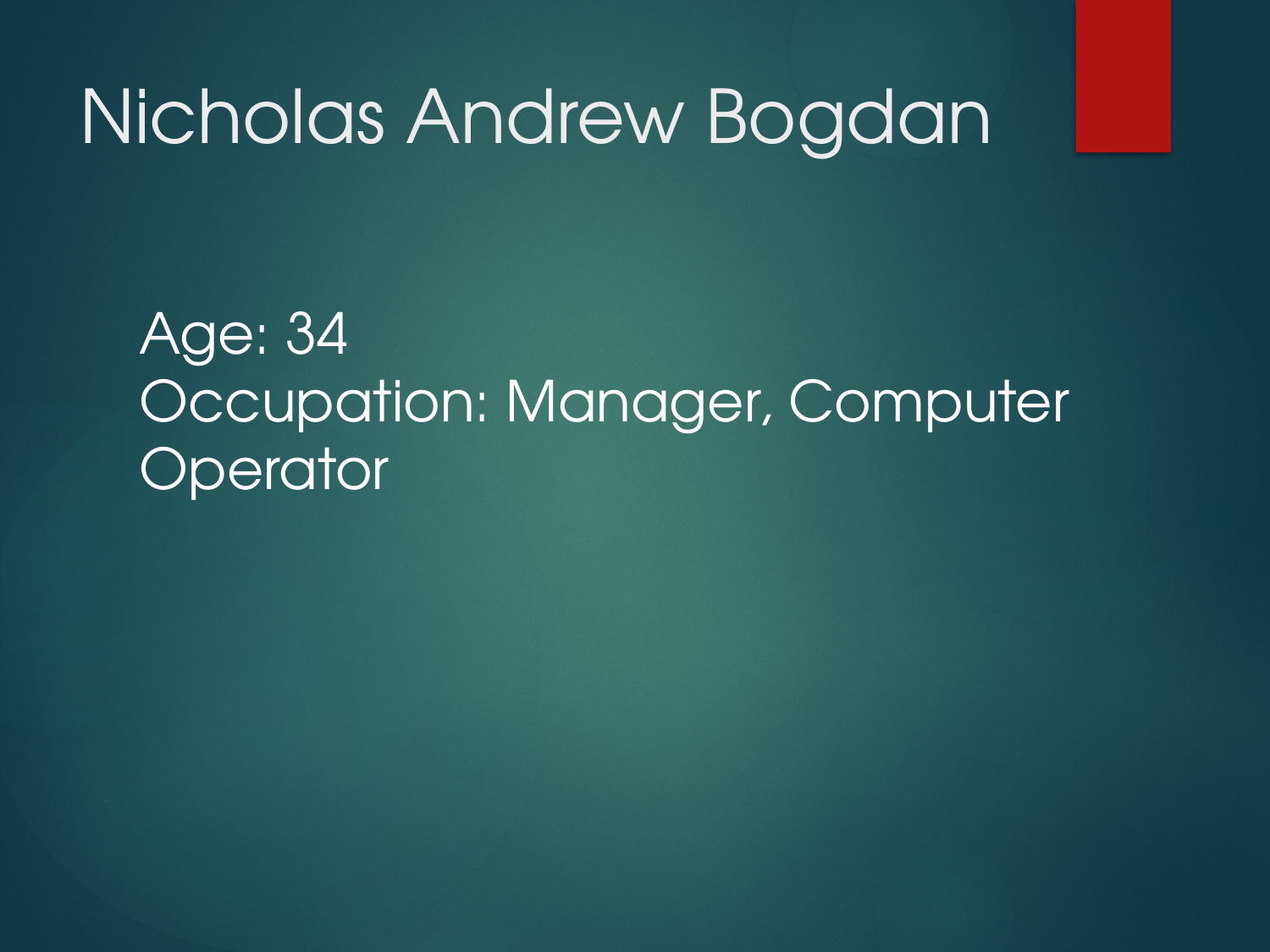

# Nicholas Andrew Bogdan

Age: 34
Occupation: Manager, Computer Operator